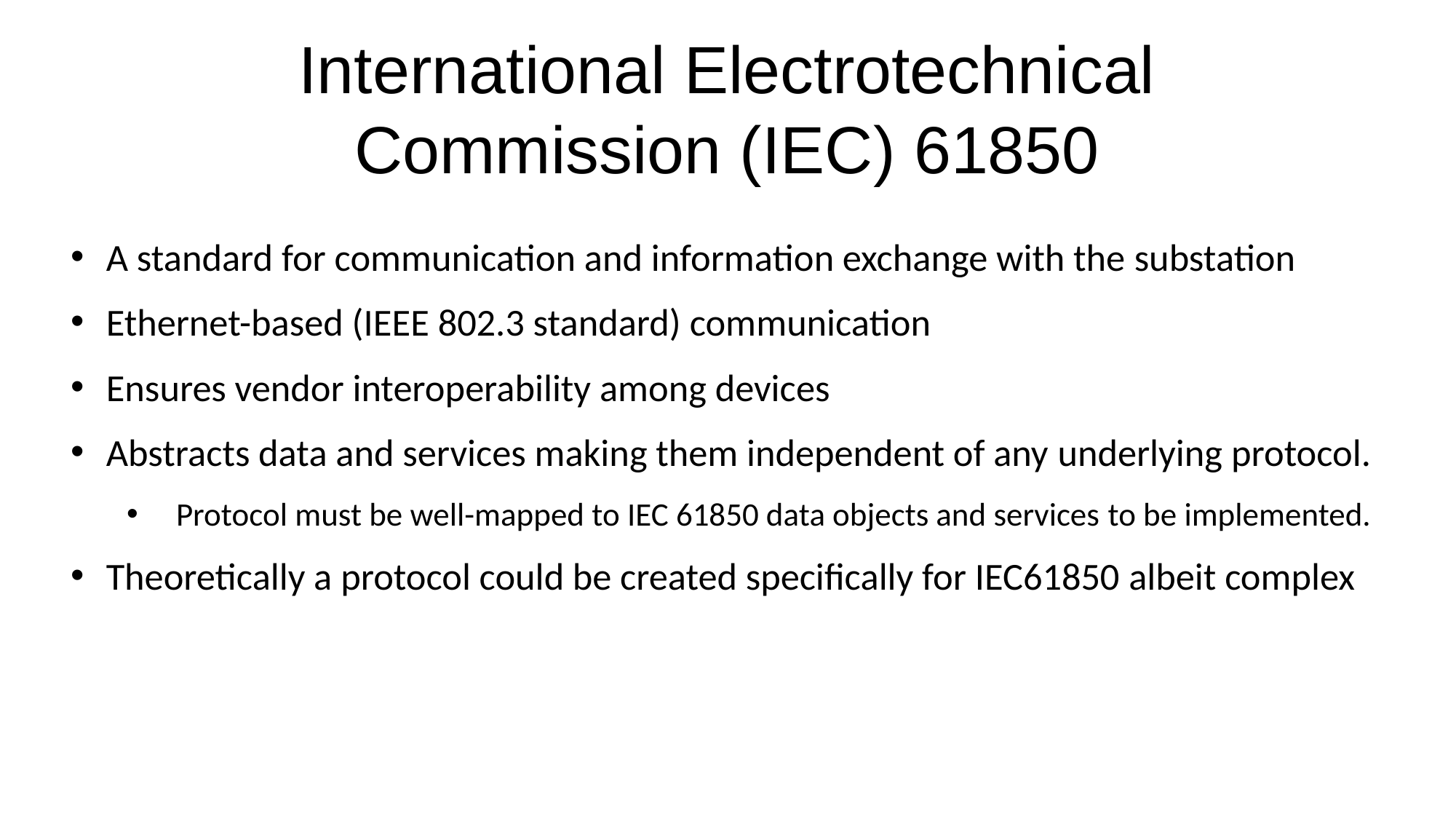

International Electrotechnical Commission (IEC) 61850

# A standard for communication and information exchange with the substation
Ethernet-based (IEEE 802.3 standard) communication
Ensures vendor interoperability among devices
Abstracts data and services making them independent of any underlying protocol.
Protocol must be well-mapped to IEC 61850 data objects and services to be implemented.
Theoretically a protocol could be created specifically for IEC61850 albeit complex

7